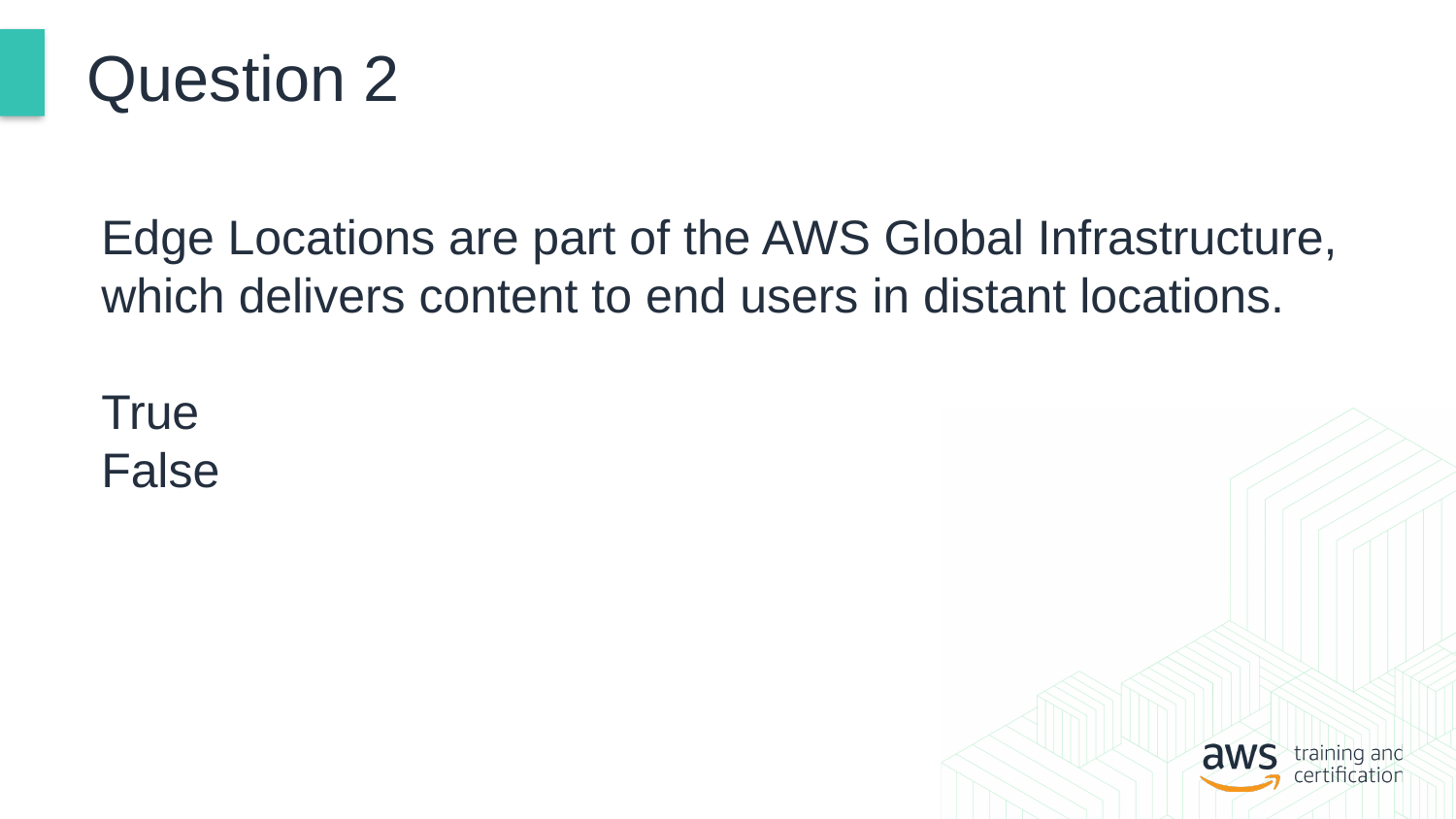

# Question 2
Edge Locations are part of the AWS Global Infrastructure, which delivers content to end users in distant locations.

True
False